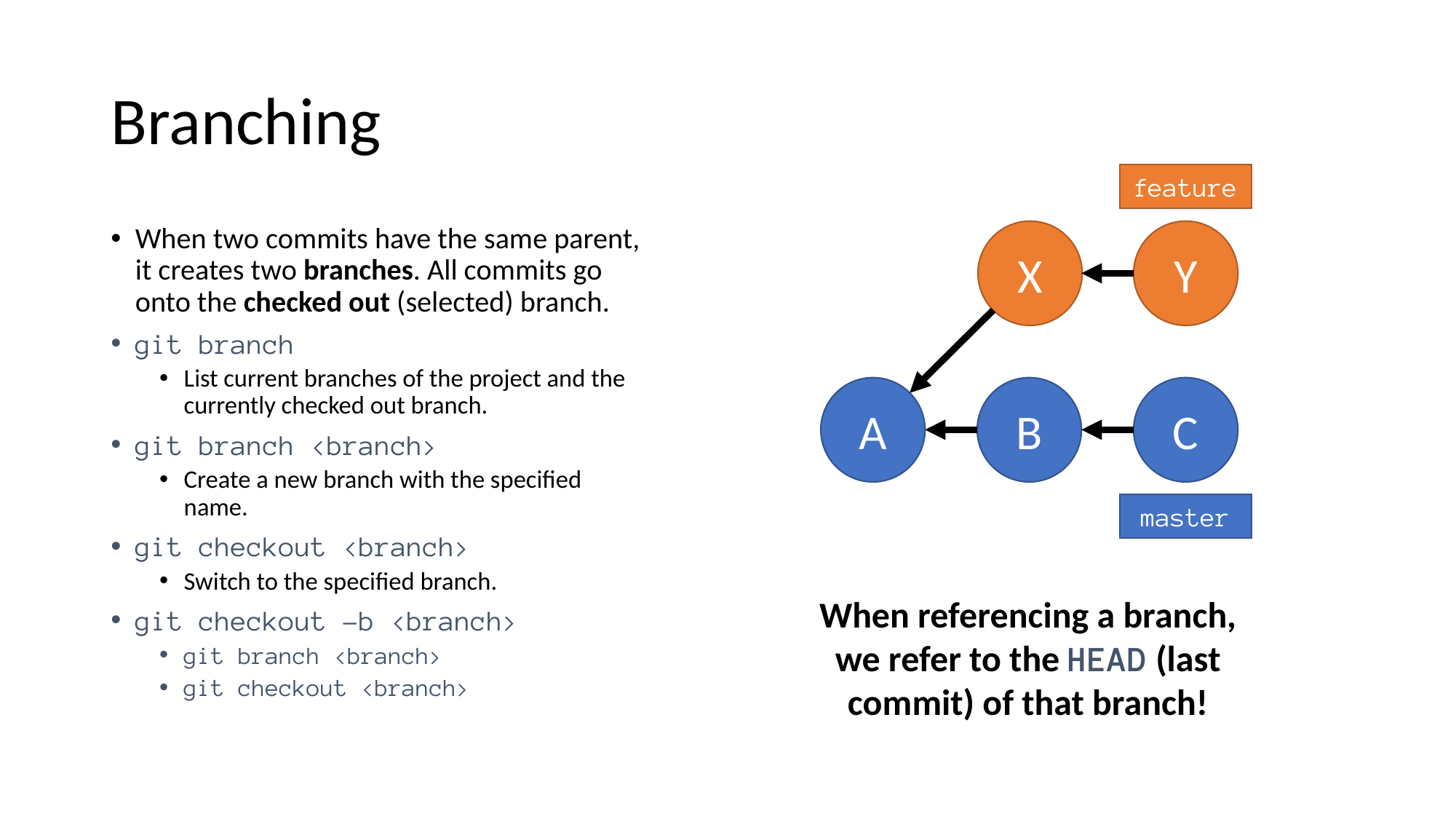

# Branching
feature
X
Y
B
C
A
master
When two commits have the same parent, it creates two branches. All commits go onto the checked out (selected) branch.
git branch
List current branches of the project and the currently checked out branch.
git branch <branch>
Create a new branch with the specified name.
git checkout <branch>
Switch to the specified branch.
git checkout -b <branch>
git branch <branch>
git checkout <branch>
When referencing a branch, we refer to the HEAD (last commit) of that branch!